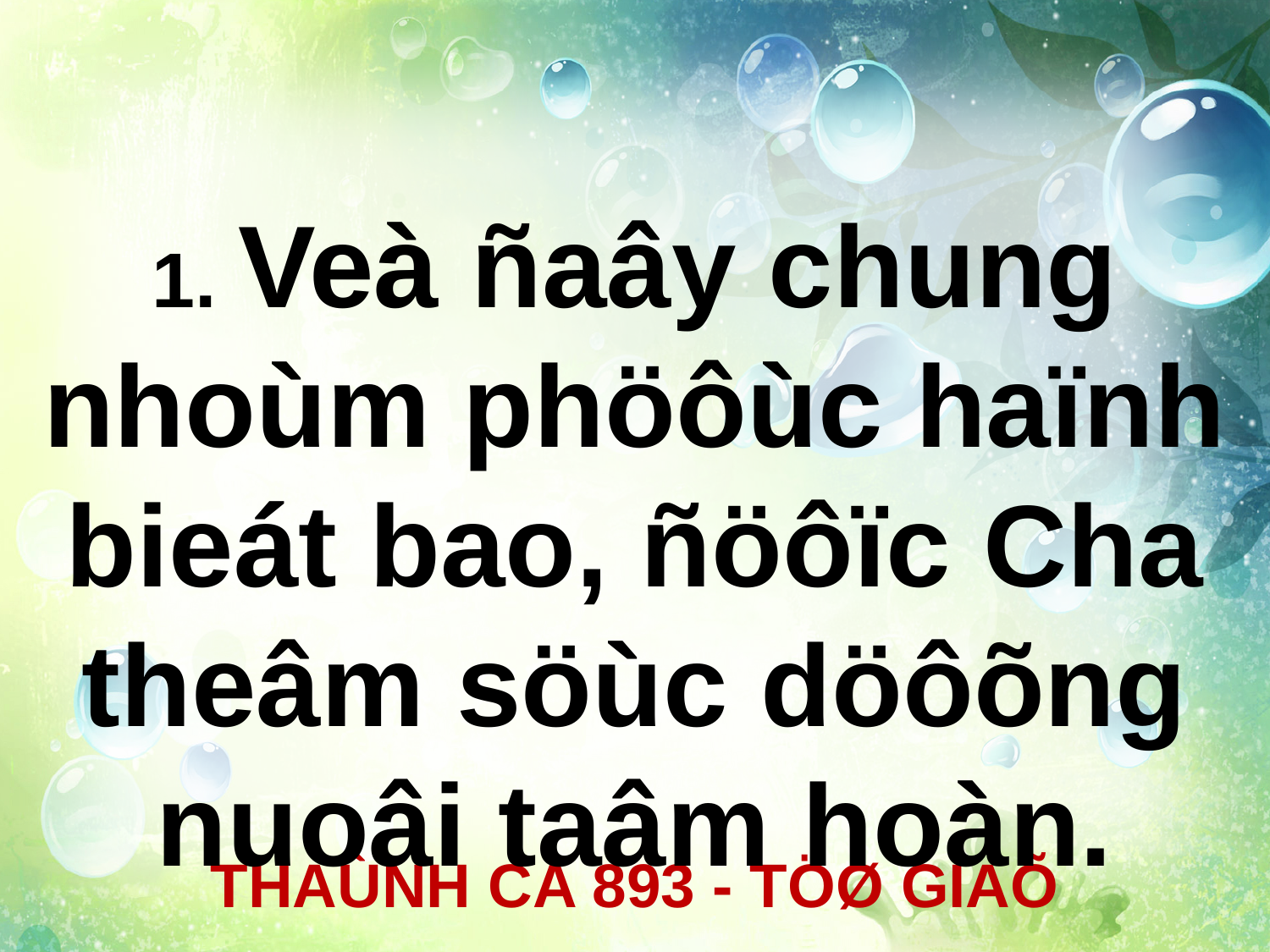

1. Veà ñaây chung nhoùm phöôùc haïnh bieát bao, ñöôïc Cha theâm söùc döôõng nuoâi taâm hoàn.
THAÙNH CA 893 - TÖØ GIAÕ